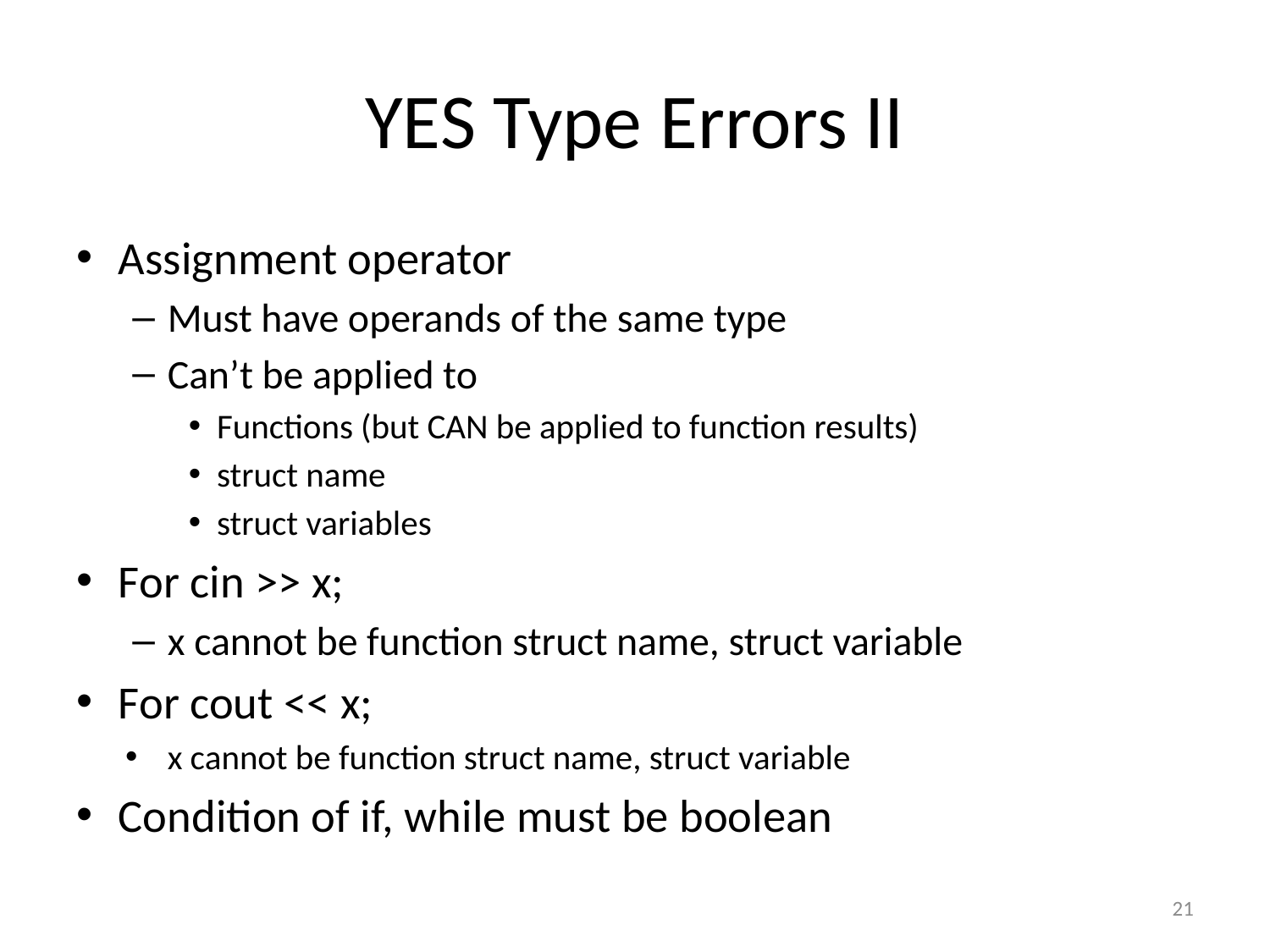

# YES Type Errors II
Assignment operator
Must have operands of the same type
Can’t be applied to
Functions (but CAN be applied to function results)
struct name
struct variables
For cin >> x;
x cannot be function struct name, struct variable
For cout << x;
x cannot be function struct name, struct variable
Condition of if, while must be boolean

21